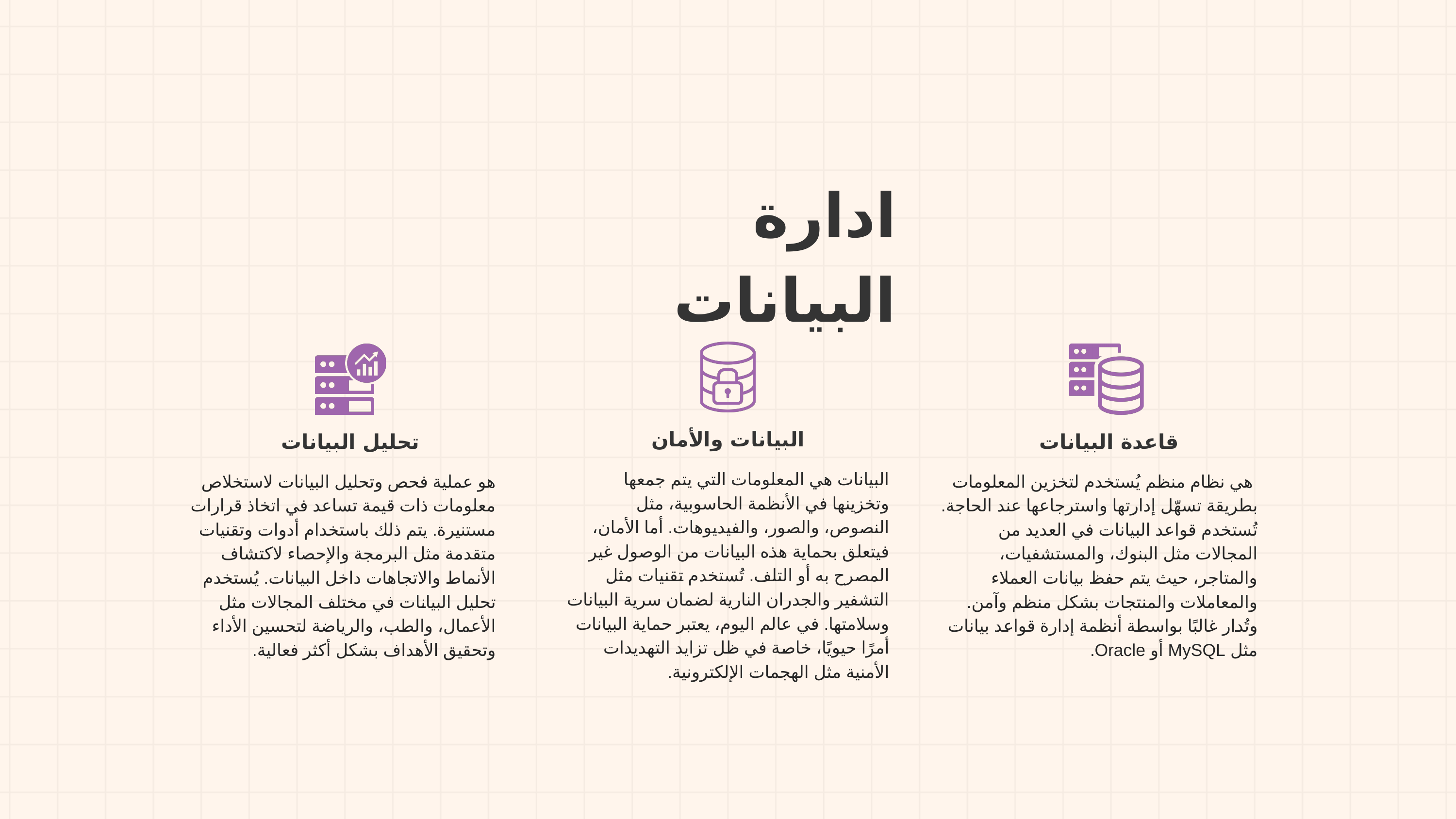

ادارة البيانات

البيانات والأمان
البيانات هي المعلومات التي يتم جمعها وتخزينها في الأنظمة الحاسوبية، مثل النصوص، والصور، والفيديوهات. أما الأمان، فيتعلق بحماية هذه البيانات من الوصول غير المصرح به أو التلف. تُستخدم تقنيات مثل التشفير والجدران النارية لضمان سرية البيانات وسلامتها. في عالم اليوم، يعتبر حماية البيانات أمرًا حيويًا، خاصة في ظل تزايد التهديدات الأمنية مثل الهجمات الإلكترونية.

تحليل البيانات
هو عملية فحص وتحليل البيانات لاستخلاص معلومات ذات قيمة تساعد في اتخاذ قرارات مستنيرة. يتم ذلك باستخدام أدوات وتقنيات متقدمة مثل البرمجة والإحصاء لاكتشاف الأنماط والاتجاهات داخل البيانات. يُستخدم تحليل البيانات في مختلف المجالات مثل الأعمال، والطب، والرياضة لتحسين الأداء وتحقيق الأهداف بشكل أكثر فعالية.

قاعدة البيانات
 هي نظام منظم يُستخدم لتخزين المعلومات بطريقة تسهّل إدارتها واسترجاعها عند الحاجة. تُستخدم قواعد البيانات في العديد من المجالات مثل البنوك، والمستشفيات، والمتاجر، حيث يتم حفظ بيانات العملاء والمعاملات والمنتجات بشكل منظم وآمن. وتُدار غالبًا بواسطة أنظمة إدارة قواعد بيانات مثل MySQL أو Oracle.